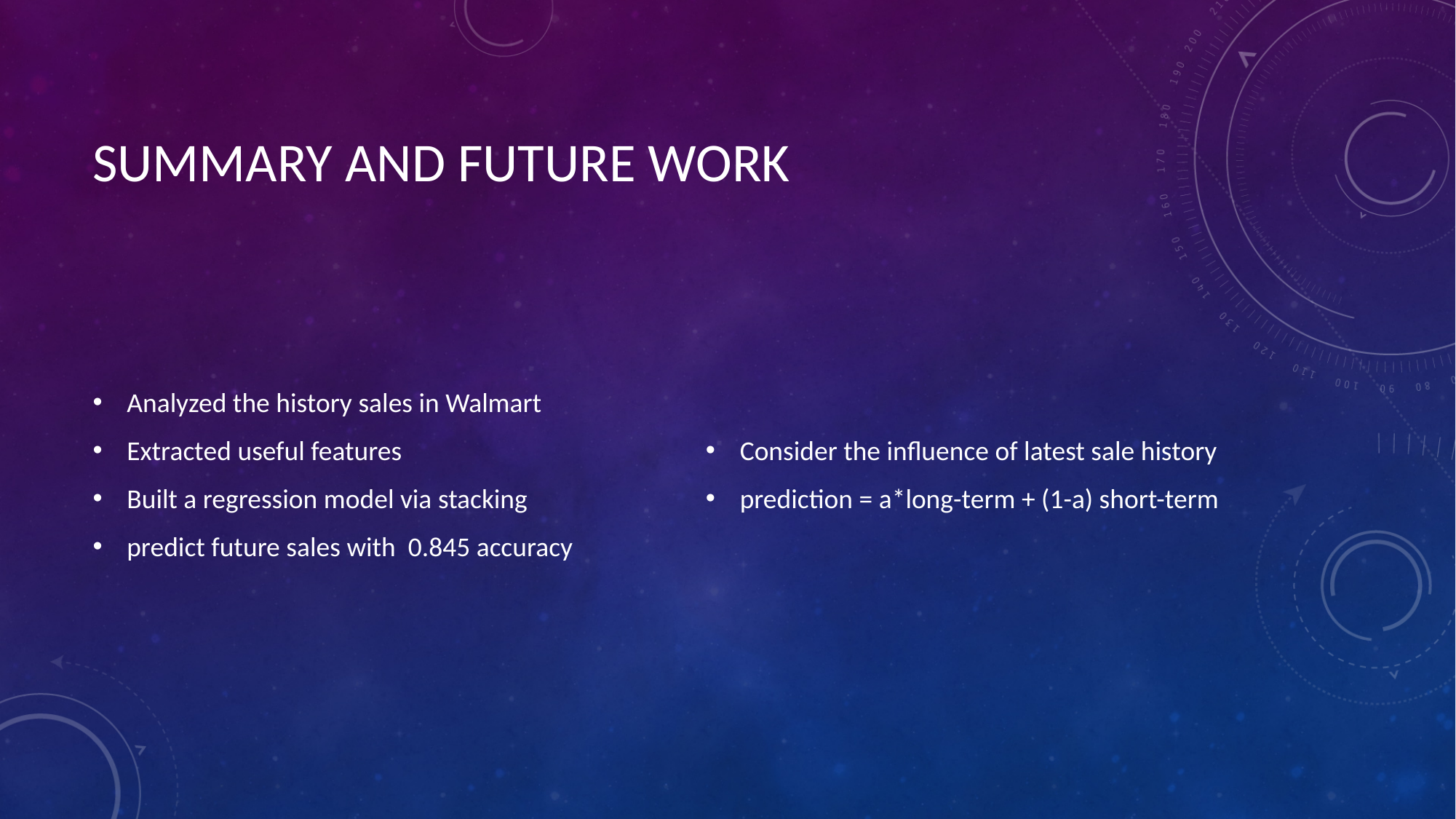

# Summary and future work
Analyzed the history sales in Walmart
Extracted useful features
Built a regression model via stacking
predict future sales with  0.845 accuracy
Consider the influence of latest sale history
prediction = a*long-term + (1-a) short-term